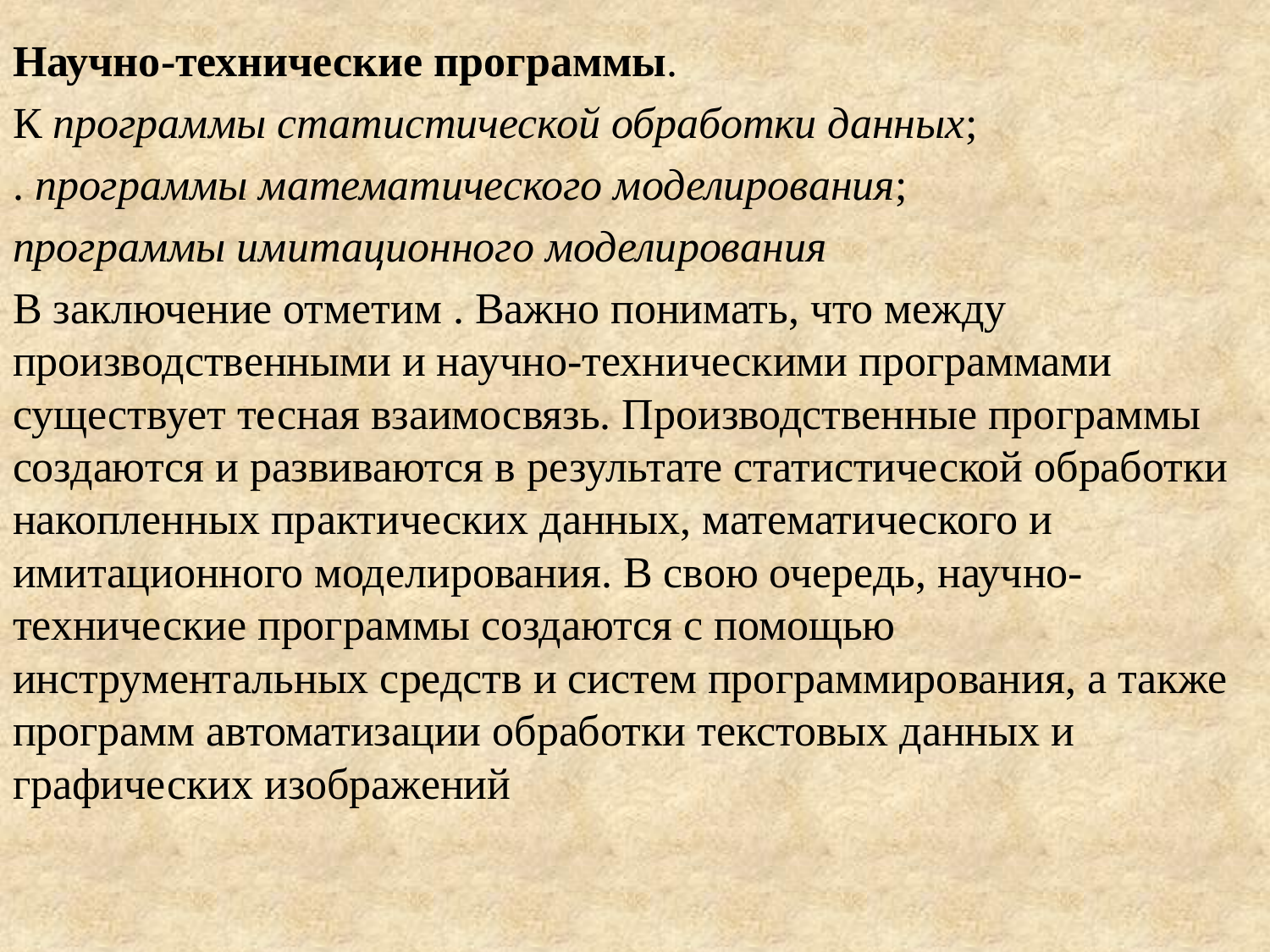

Научно-технические программы.
К программы статистической обработки данных;
. программы математического моделирования;
программы имитационного моделирования
В заключение отметим . Важно понимать, что между производственными и научно-техническими программами существует тесная взаимосвязь. Производственные программы создаются и развиваются в результате статистической обработки накопленных практических данных, математического и имитационного моделирования. В свою очередь, научно-технические программы создаются с помощью инструментальных средств и систем программирования, а также программ автоматизации обработки текстовых данных и графических изображений